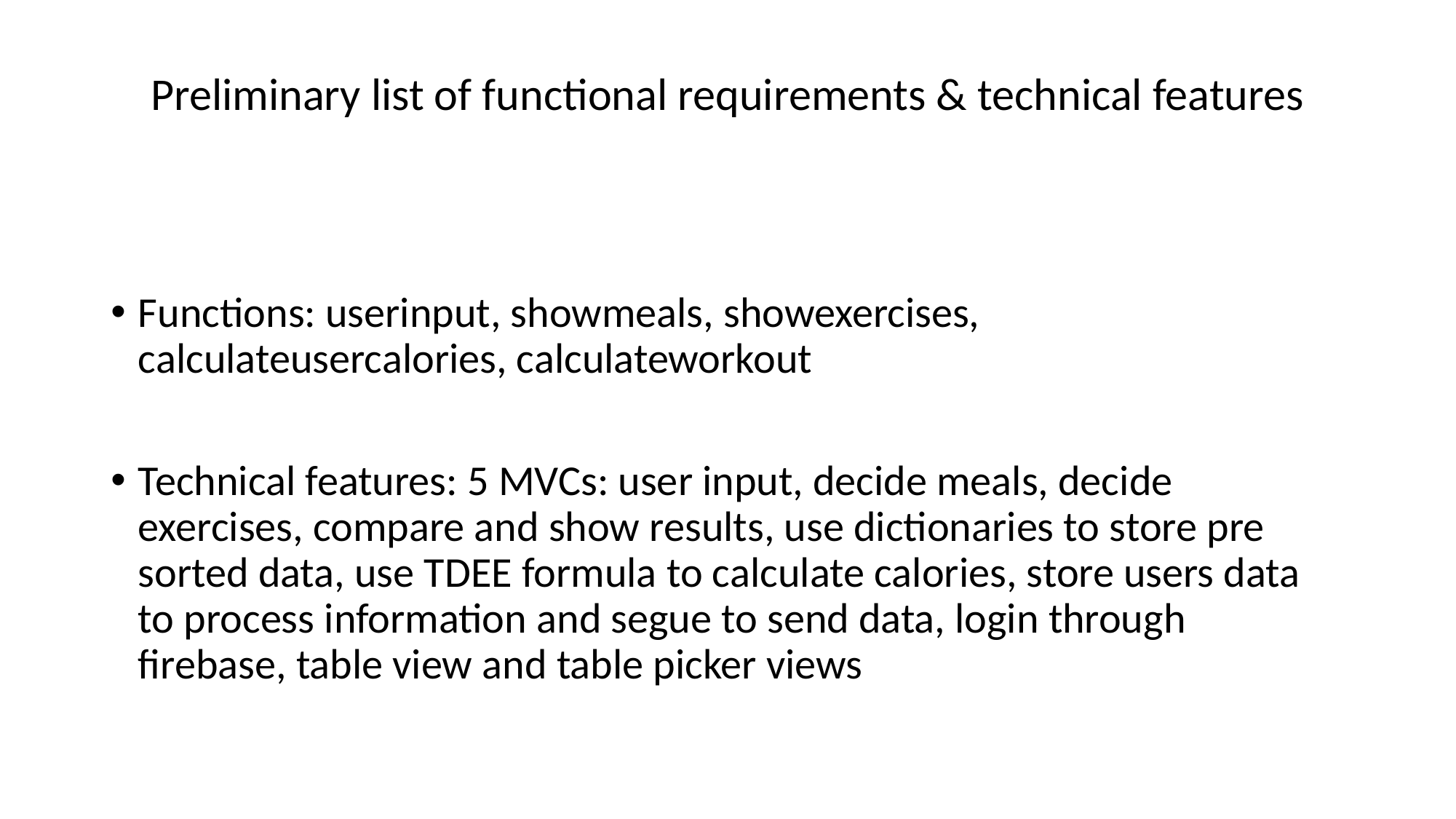

# Preliminary list of functional requirements & technical features
Functions: userinput, showmeals, showexercises, calculateusercalories, calculateworkout

Technical features: 5 MVCs: user input, decide meals, decide exercises, compare and show results, use dictionaries to store pre sorted data, use TDEE formula to calculate calories, store users data to process information and segue to send data, login through firebase, table view and table picker views